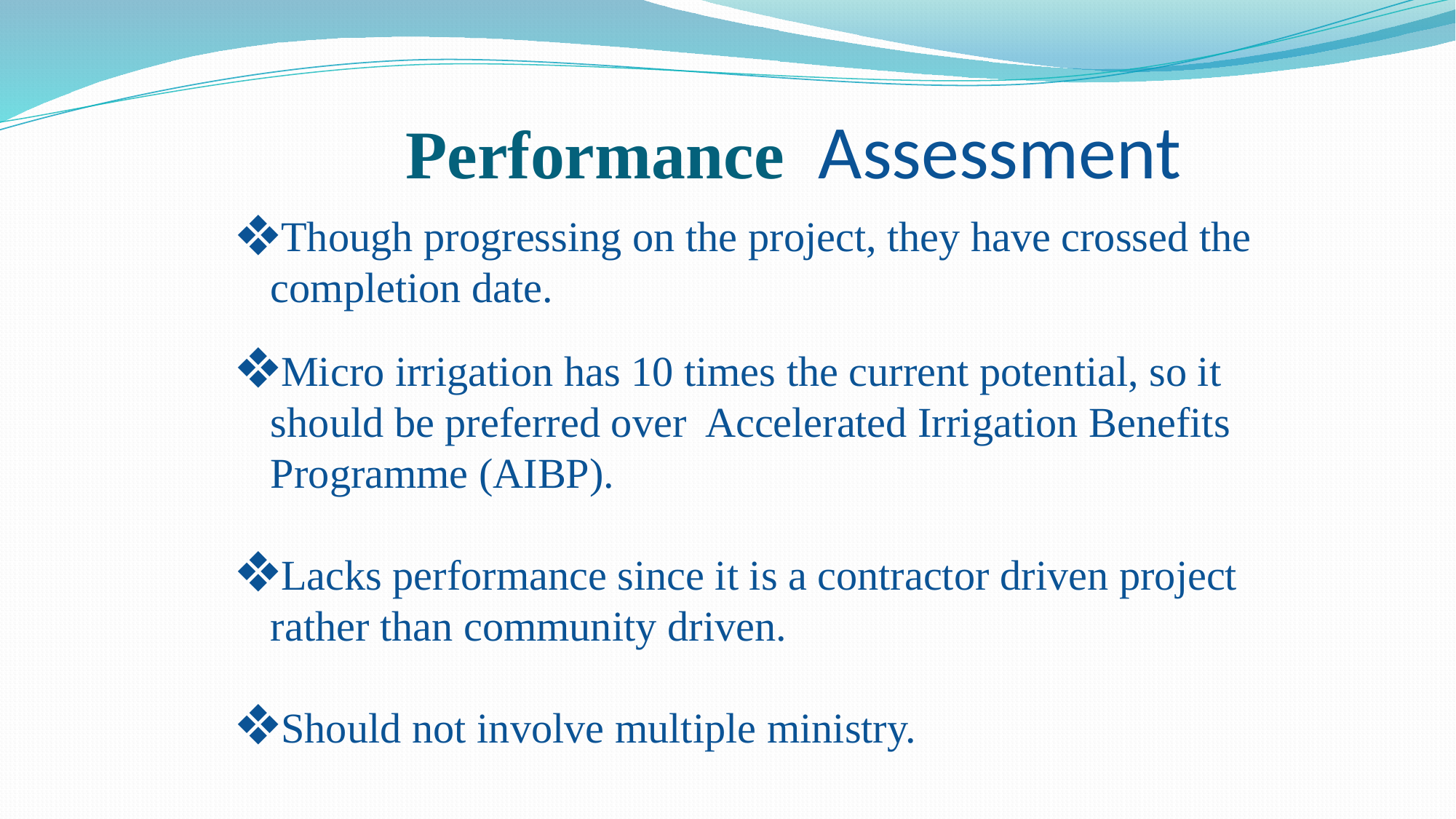

# Performance  Assessment
Though progressing on the project, they have crossed the completion date.

Micro irrigation has 10 times the current potential, so it should be preferred over  Accelerated Irrigation Benefits Programme (AIBP).

Lacks performance since it is a contractor driven project rather than community driven.

Should not involve multiple ministry.